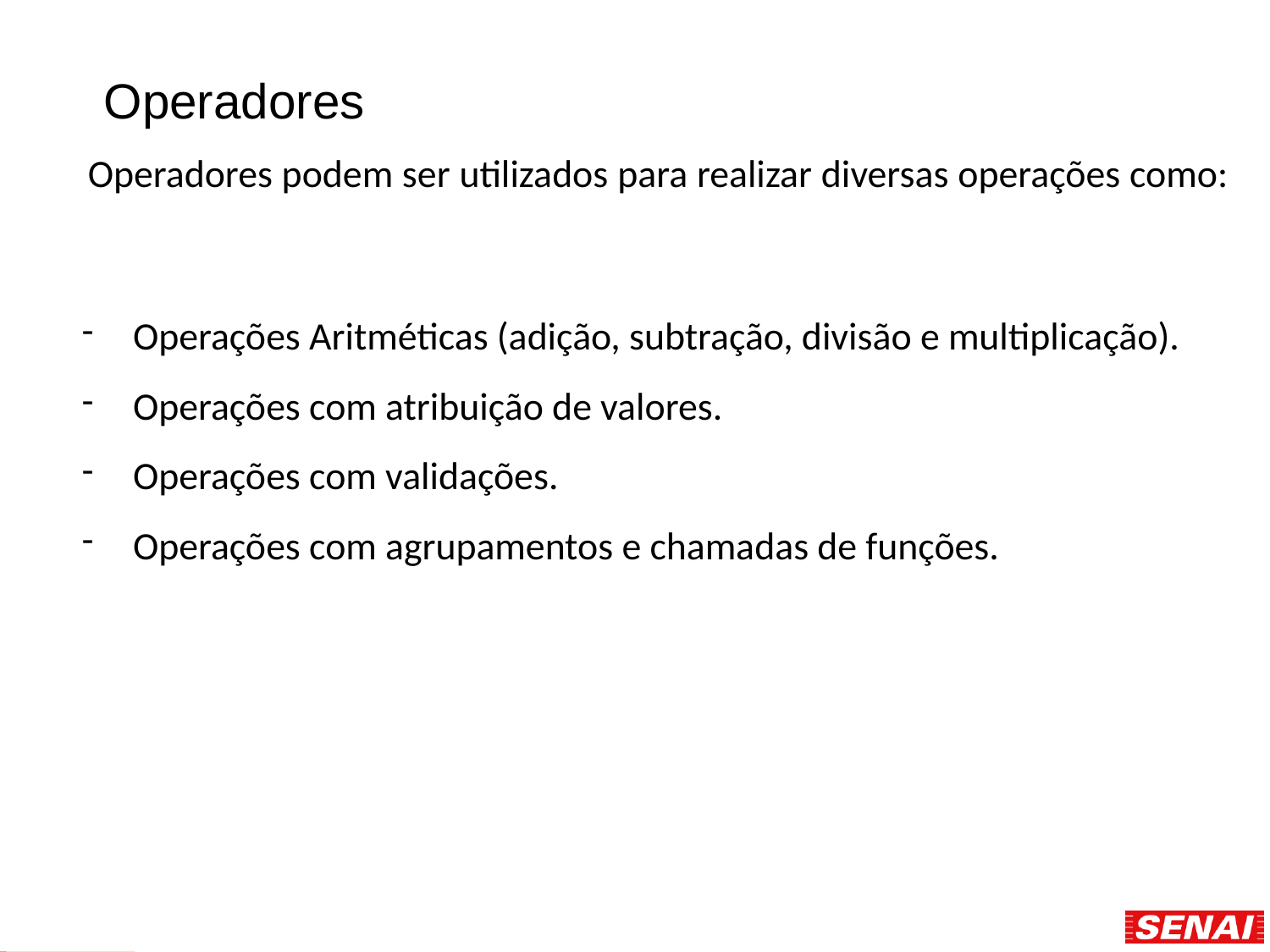

# Operadores
  Operadores podem ser utilizados para realizar diversas operações como:

Operações Aritméticas (adição, subtração, divisão e multiplicação).
Operações com atribuição de valores.
Operações com validações.
Operações com agrupamentos e chamadas de funções.